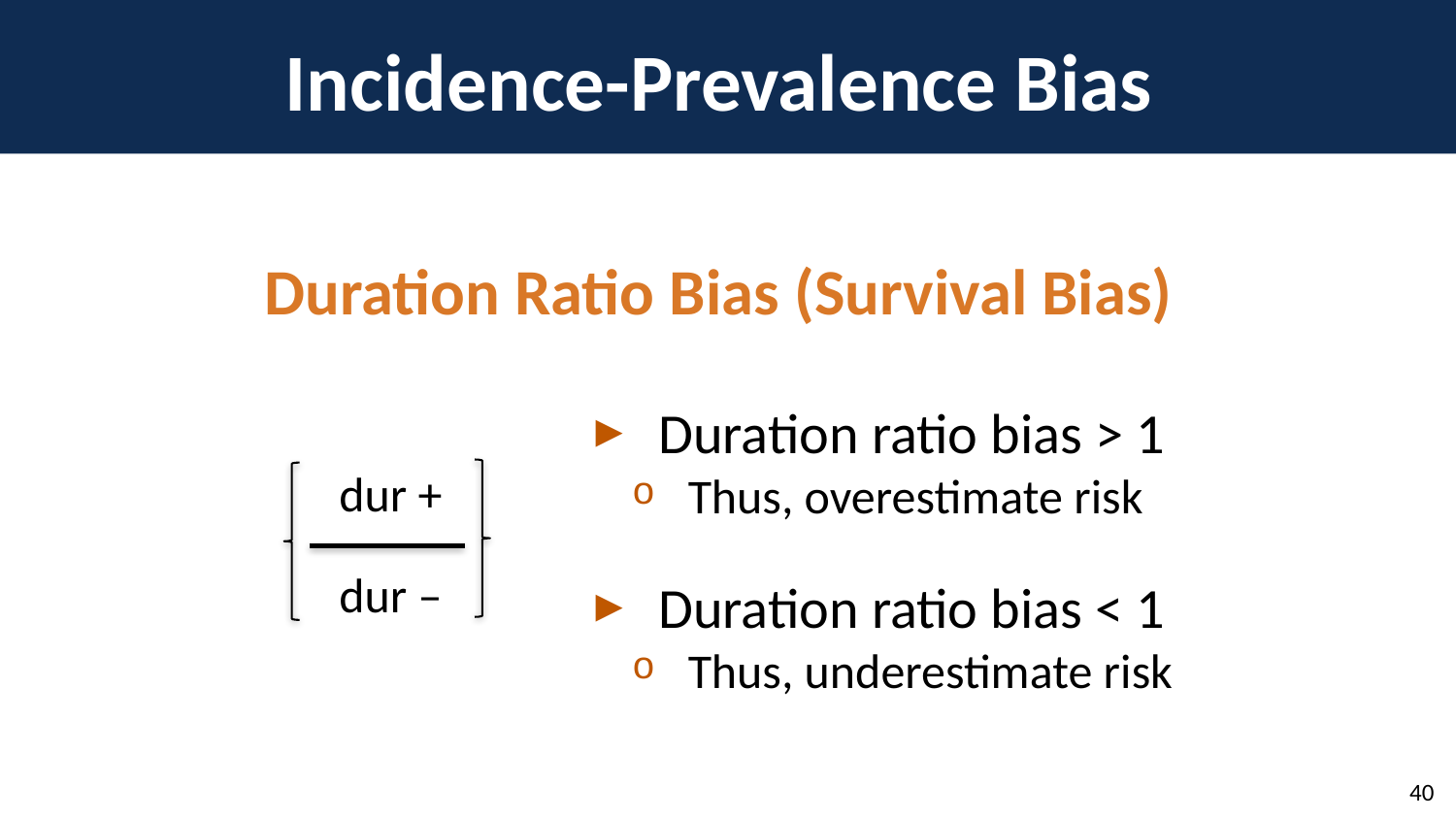

# Incidence-Prevalence Bias
Duration Ratio Bias (Survival Bias)
  Duration ratio bias > 1
 Thus, overestimate risk
  Duration ratio bias < 1
 Thus, underestimate risk
dur +

dur –